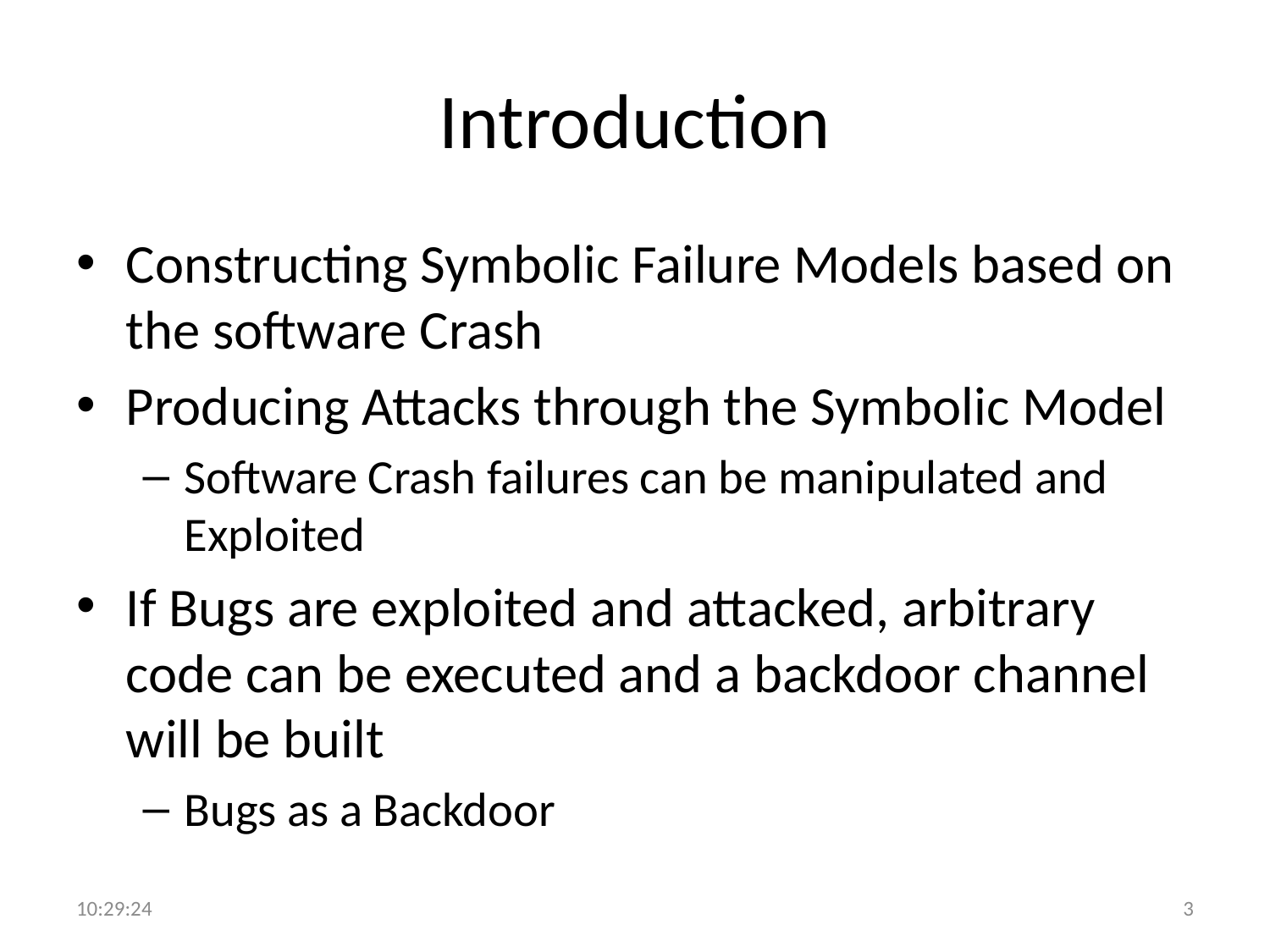

# Introduction
Constructing Symbolic Failure Models based on the software Crash
Producing Attacks through the Symbolic Model
Software Crash failures can be manipulated and Exploited
If Bugs are exploited and attacked, arbitrary code can be executed and a backdoor channel will be built
Bugs as a Backdoor
10:29:24
3